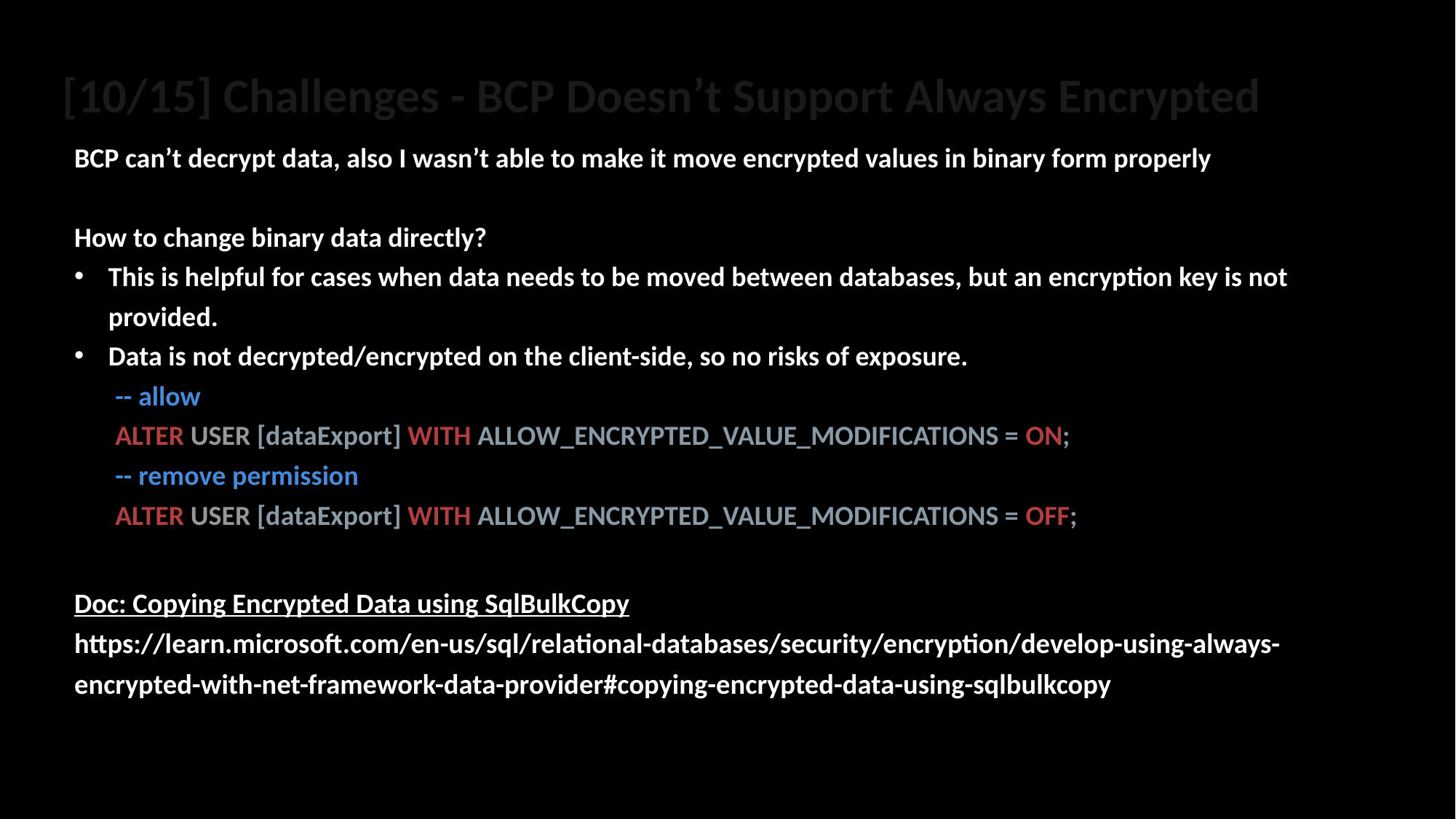

# [10/15] Challenges - BCP Doesn’t Support Always Encrypted
BCP can’t decrypt data, also I wasn’t able to make it move encrypted values in binary form properly

How to change binary data directly?
This is helpful for cases when data needs to be moved between databases, but an encryption key is not provided.
Data is not decrypted/encrypted on the client-side, so no risks of exposure.
-- allow
ALTER USER [dataExport] WITH ALLOW_ENCRYPTED_VALUE_MODIFICATIONS = ON;
-- remove permission
ALTER USER [dataExport] WITH ALLOW_ENCRYPTED_VALUE_MODIFICATIONS = OFF;

Doc: Copying Encrypted Data using SqlBulkCopy
https://learn.microsoft.com/en-us/sql/relational-databases/security/encryption/develop-using-always-encrypted-with-net-framework-data-provider#copying-encrypted-data-using-sqlbulkcopy